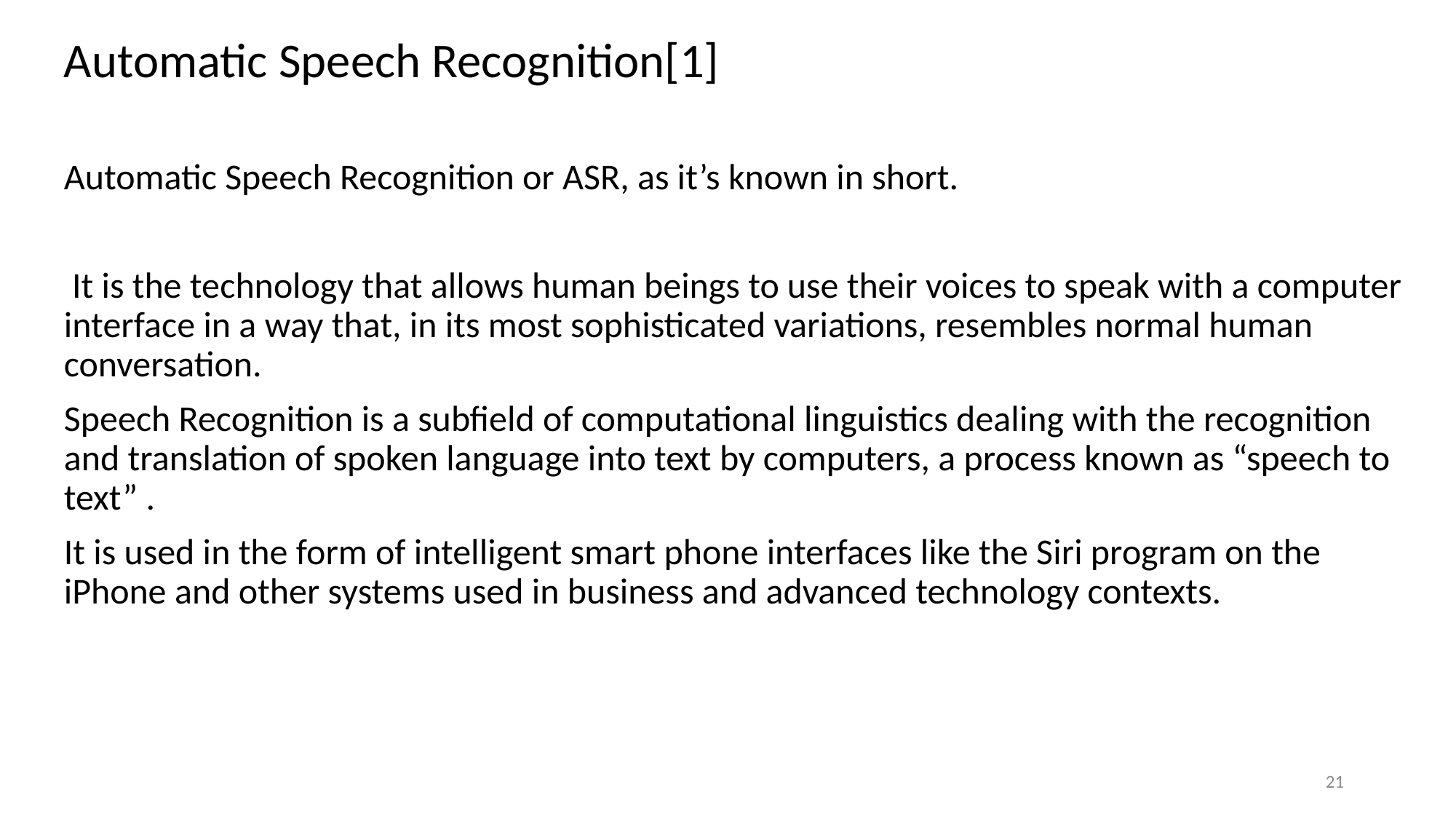

Automatic Speech Recognition[1]

Automatic Speech Recognition or ASR, as it’s known in short.

 It is the technology that allows human beings to use their voices to speak with a computer interface in a way that, in its most sophisticated variations, resembles normal human conversation.
Speech Recognition is a subfield of computational linguistics dealing with the recognition and translation of spoken language into text by computers, a process known as “speech to text” .
It is used in the form of intelligent smart phone interfaces like the Siri program on the iPhone and other systems used in business and advanced technology contexts.
21